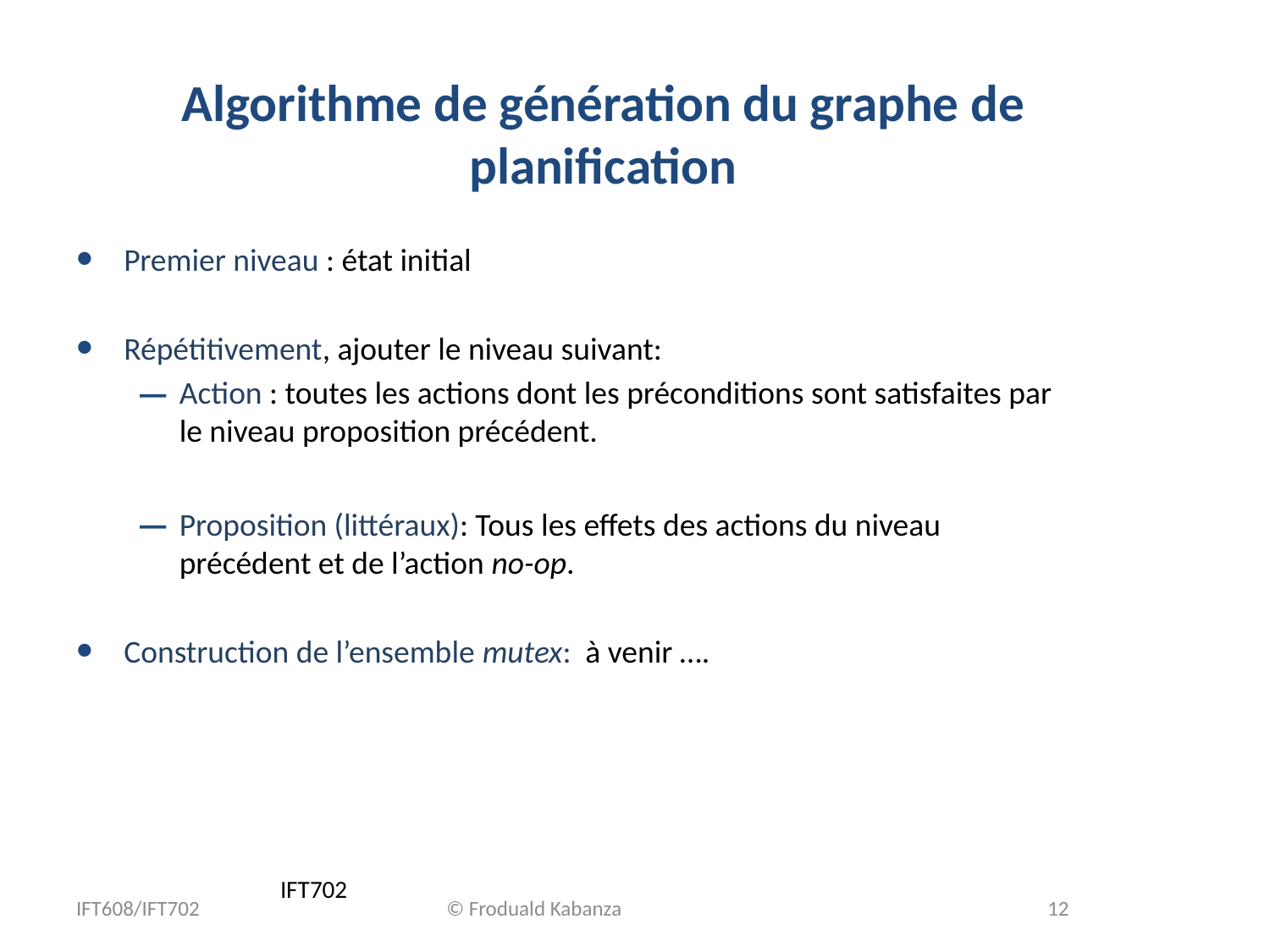

# Algorithme de génération du graphe de planification
Premier niveau : état initial

Répétitivement, ajouter le niveau suivant:
Action : toutes les actions dont les préconditions sont satisfaites par le niveau proposition précédent.

Proposition (littéraux): Tous les effets des actions du niveau précédent et de l’action no-op.

Construction de l’ensemble mutex:  à venir ….

IFT702
IFT608/IFT702
© Froduald Kabanza
12